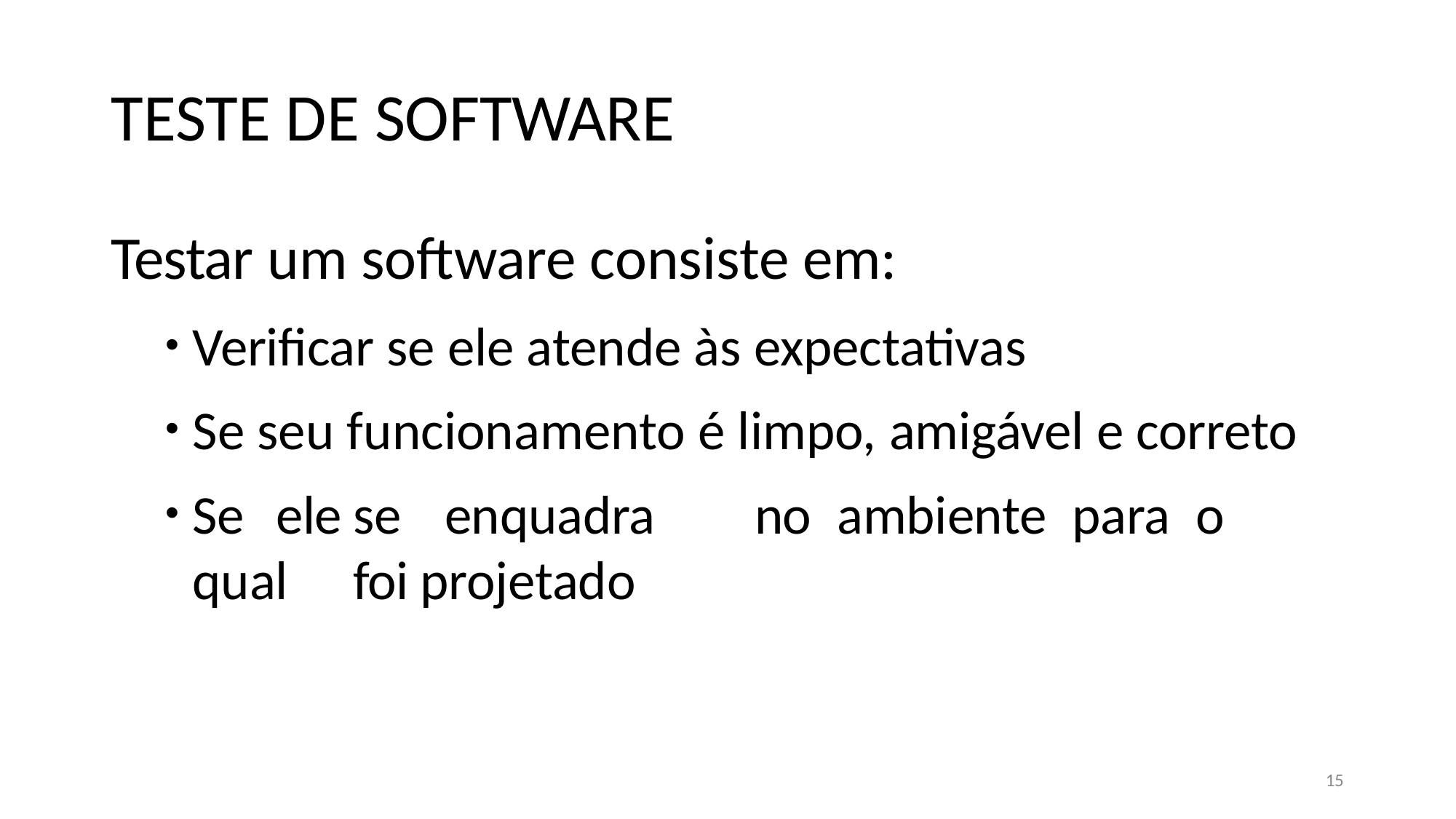

# TESTE DE SOFTWARE
Testar um software consiste em:
Verificar se ele atende às expectativas
Se seu funcionamento é limpo, amigável e correto
Se	ele	se	enquadra	no	ambiente	para	o	qual	foi projetado
15